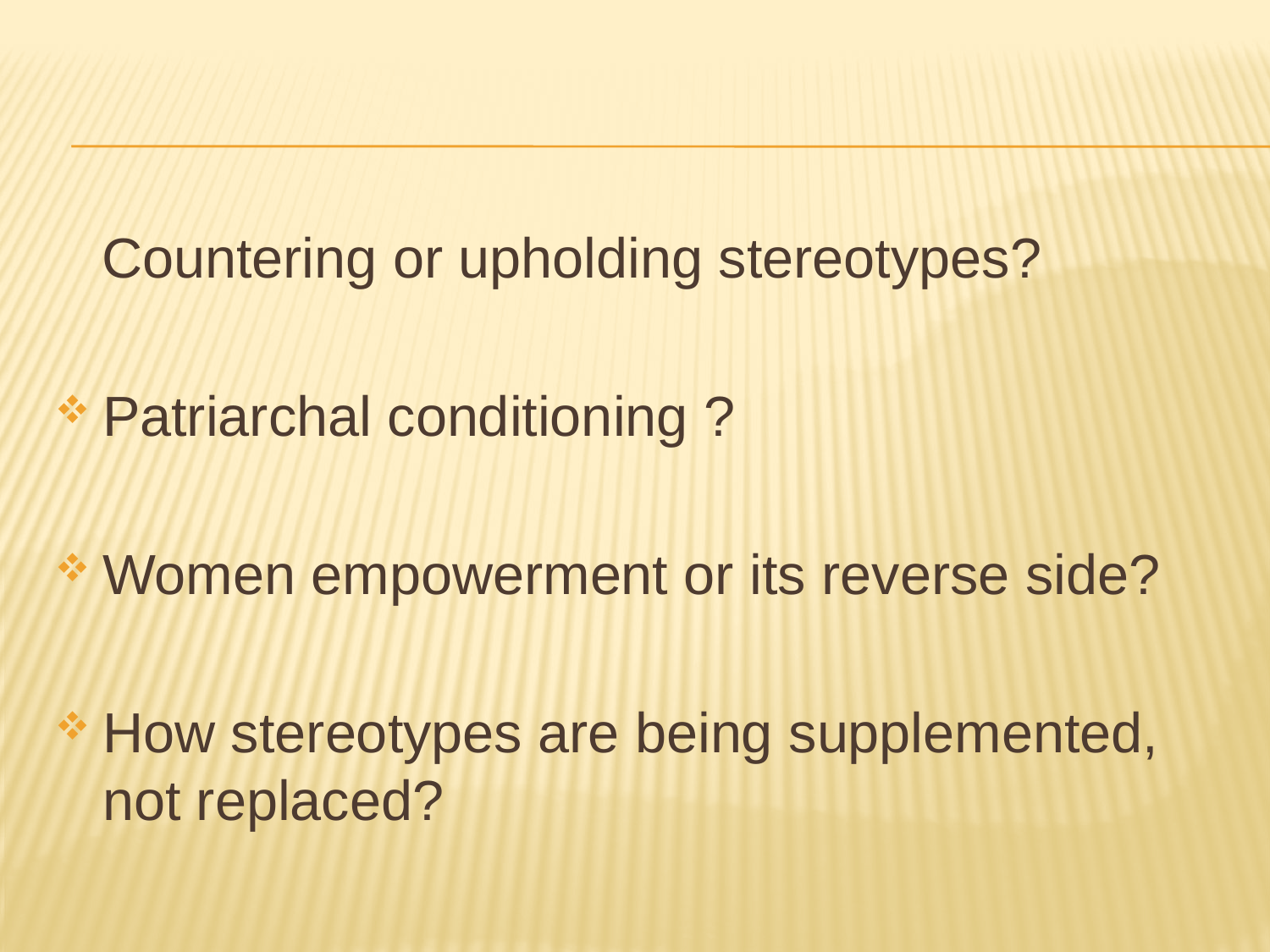

#
   Countering or upholding stereotypes?

Patriarchal conditioning ?

Women empowerment or its reverse side?

How stereotypes are being supplemented, not replaced?